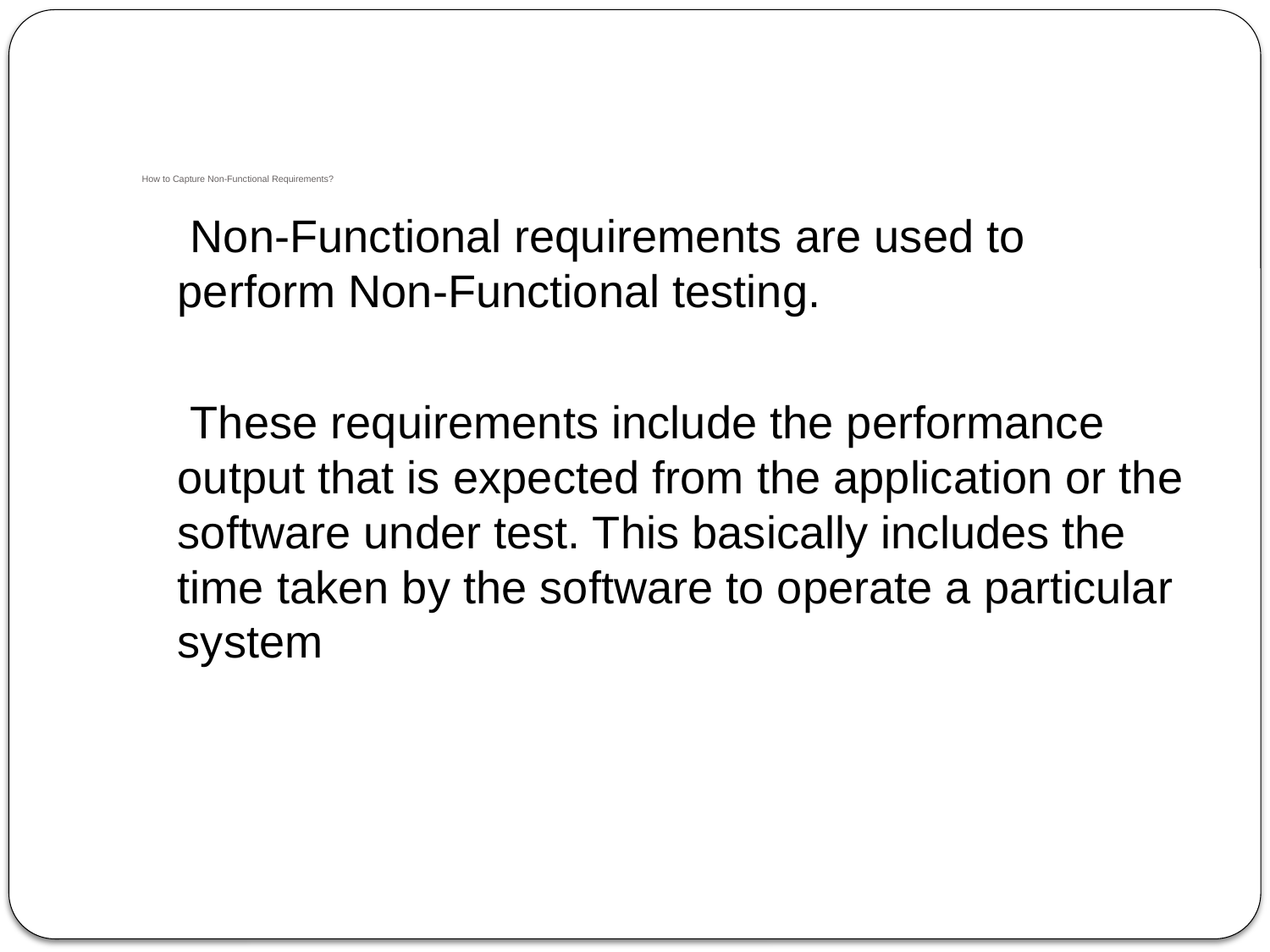

# How to Capture Non-Functional Requirements?
    Non-Functional requirements are used to perform Non-Functional testing.

    These requirements include the performance output that is expected from the application or the software under test. This basically includes the time taken by the software to operate a particular system